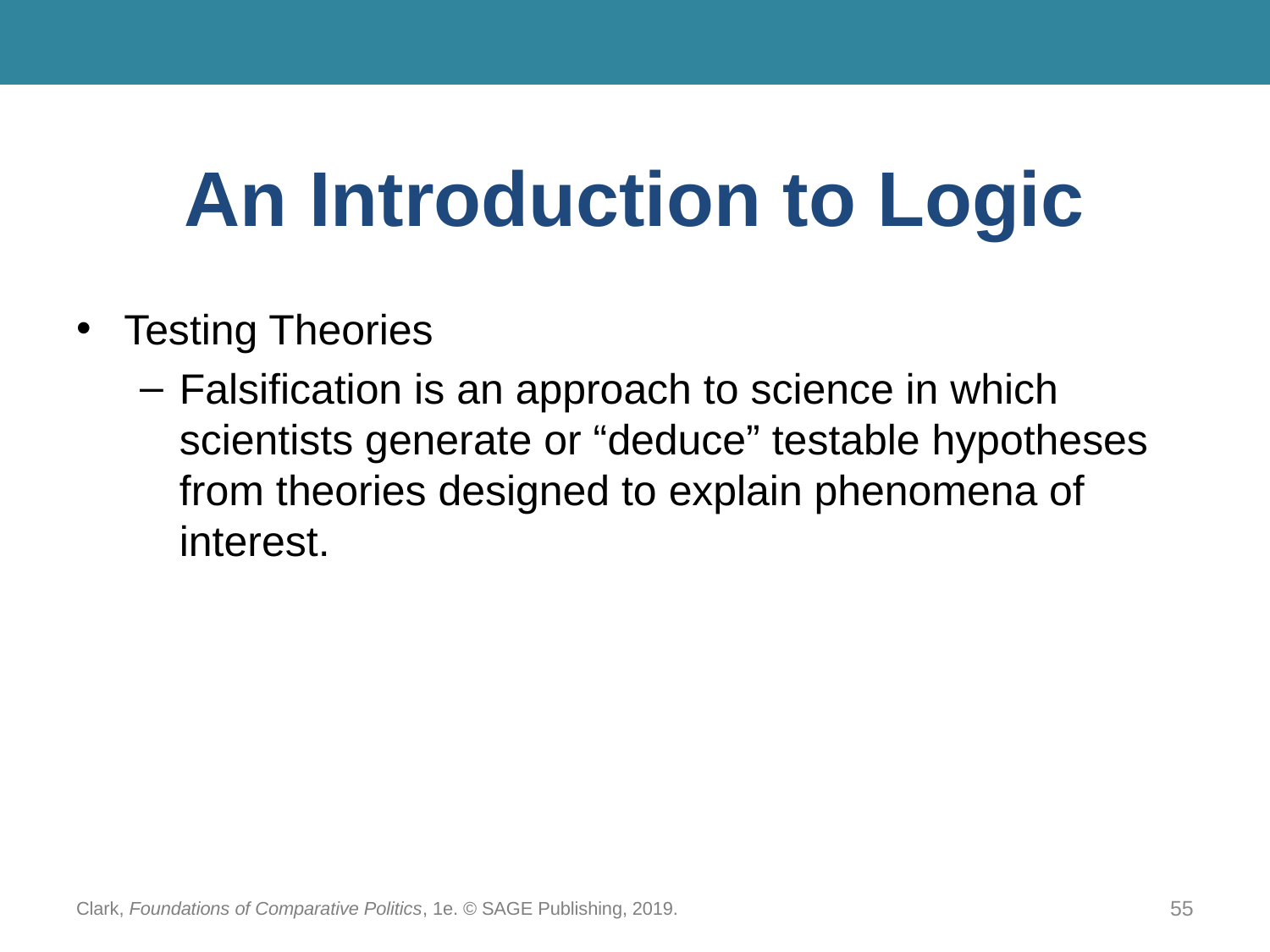

# An Introduction to Logic
Testing Theories
Falsification is an approach to science in which scientists generate or “deduce” testable hypotheses from theories designed to explain phenomena of interest.

Clark, Foundations of Comparative Politics, 1e. © SAGE Publishing, 2019.
55